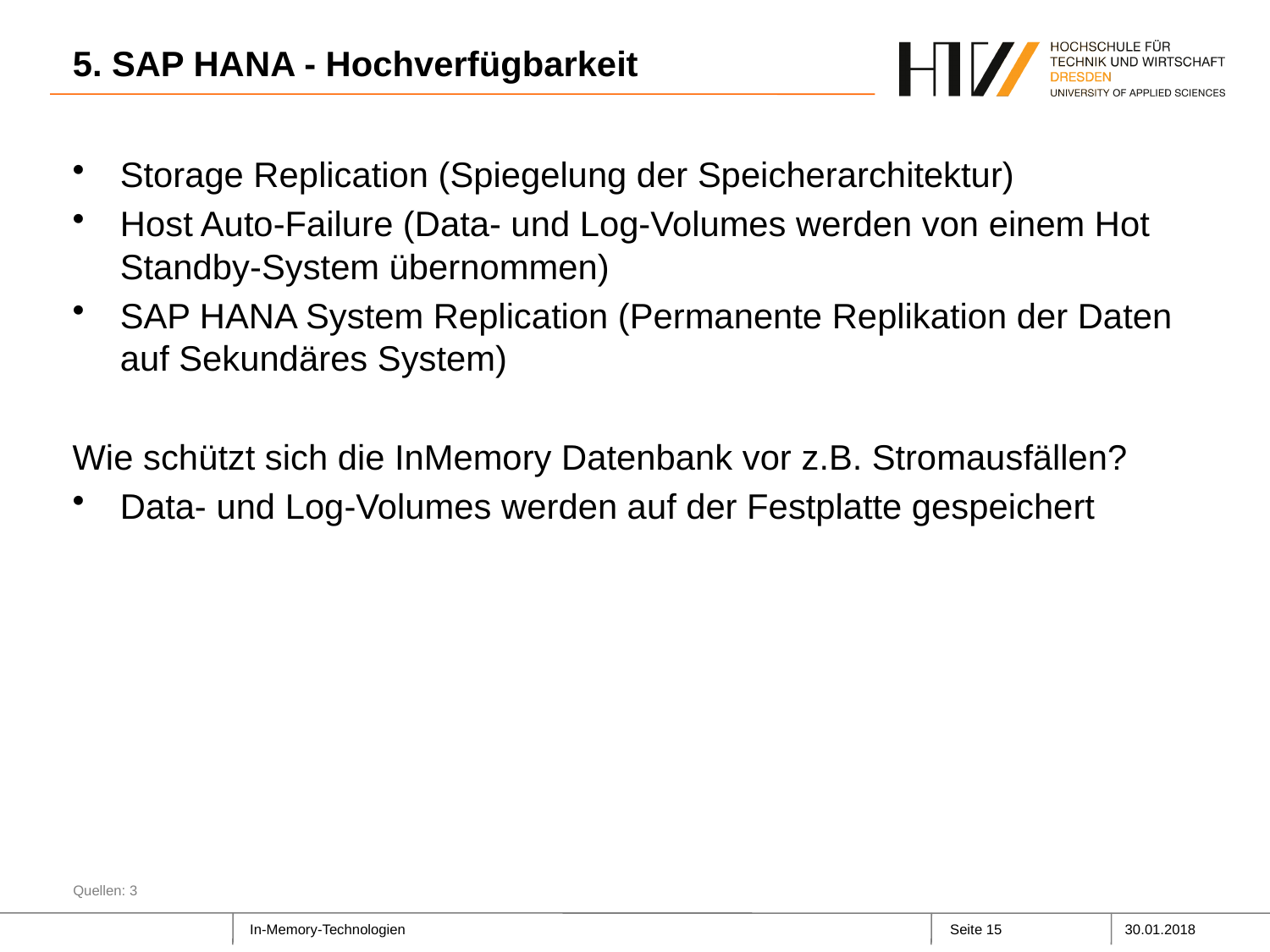

# 5. SAP HANA - Hochverfügbarkeit
Storage Replication (Spiegelung der Speicherarchitektur)
Host Auto-Failure (Data- und Log-Volumes werden von einem Hot Standby-System übernommen)
SAP HANA System Replication (Permanente Replikation der Daten auf Sekundäres System)

Wie schützt sich die InMemory Datenbank vor z.B. Stromausfällen?
Data- und Log-Volumes werden auf der Festplatte gespeichert

Quellen: 3